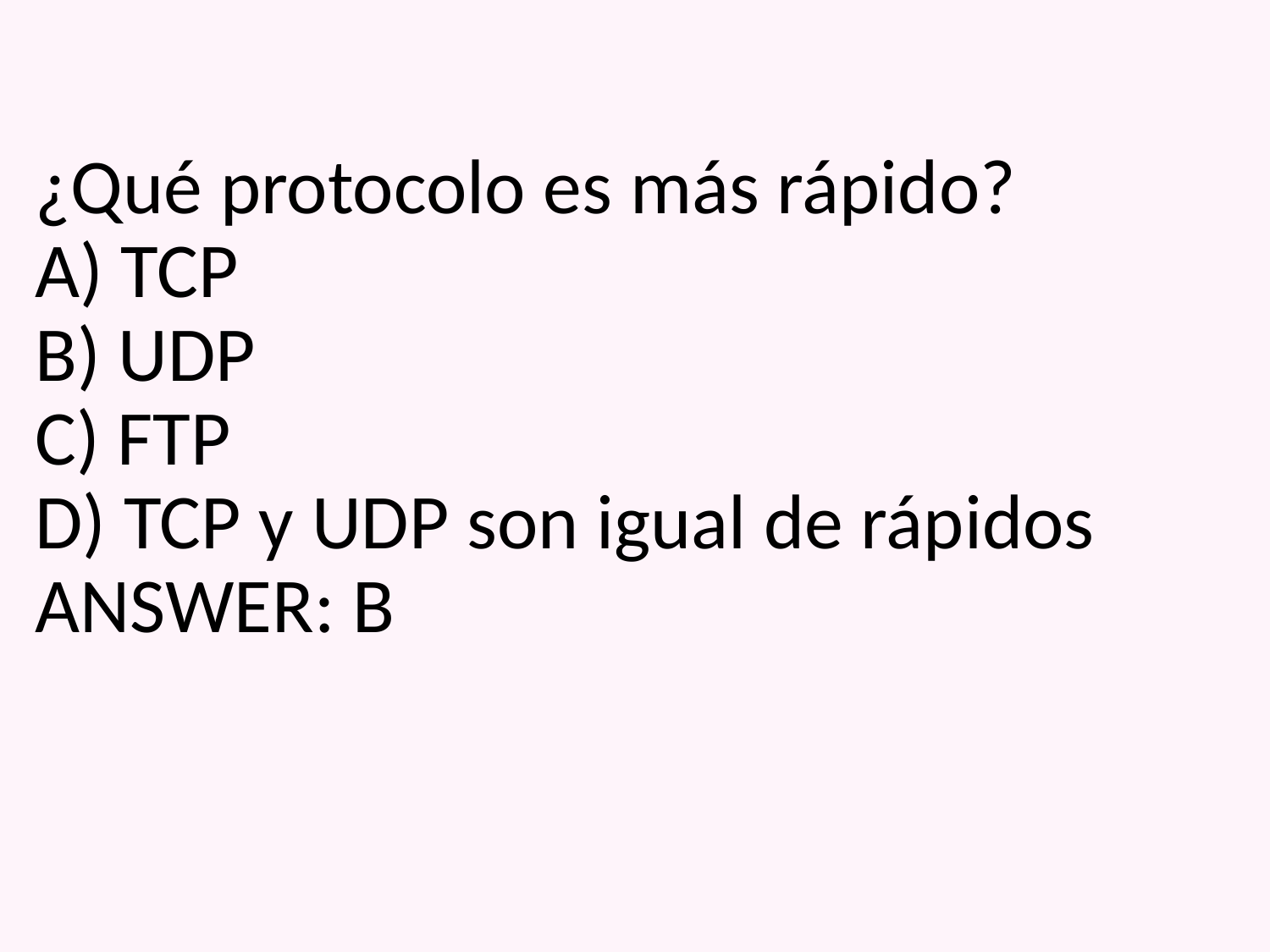

# ¿Qué protocolo es más rápido? A) TCP B) UDP C) FTP D) TCP y UDP son igual de rápidos ANSWER: B